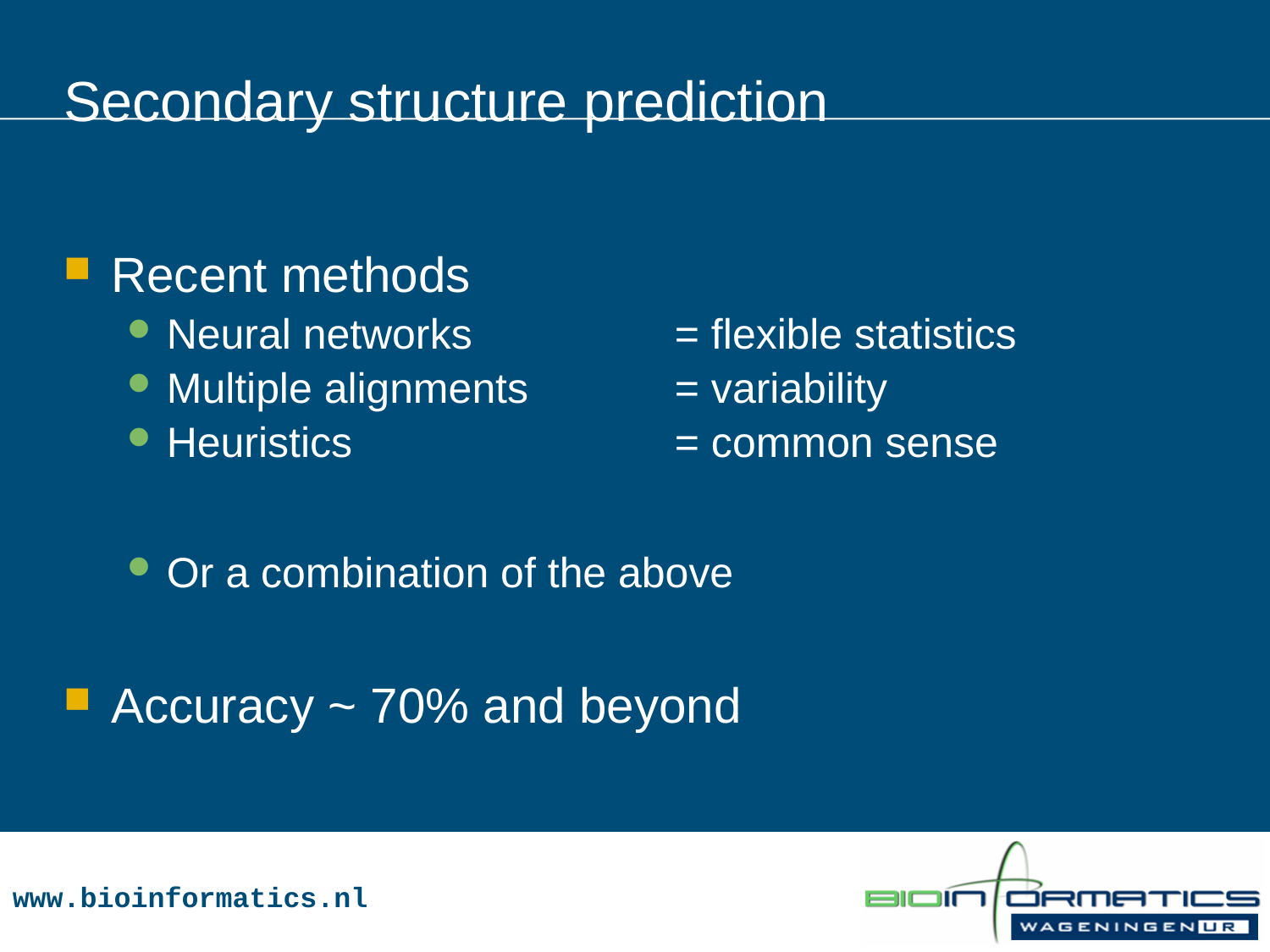

# Secondary structure prediction
Recent methods
Neural networks		= flexible statistics
Multiple alignments		= variability
Heuristics			= common sense

Or a combination of the above

Accuracy ~ 70% and beyond